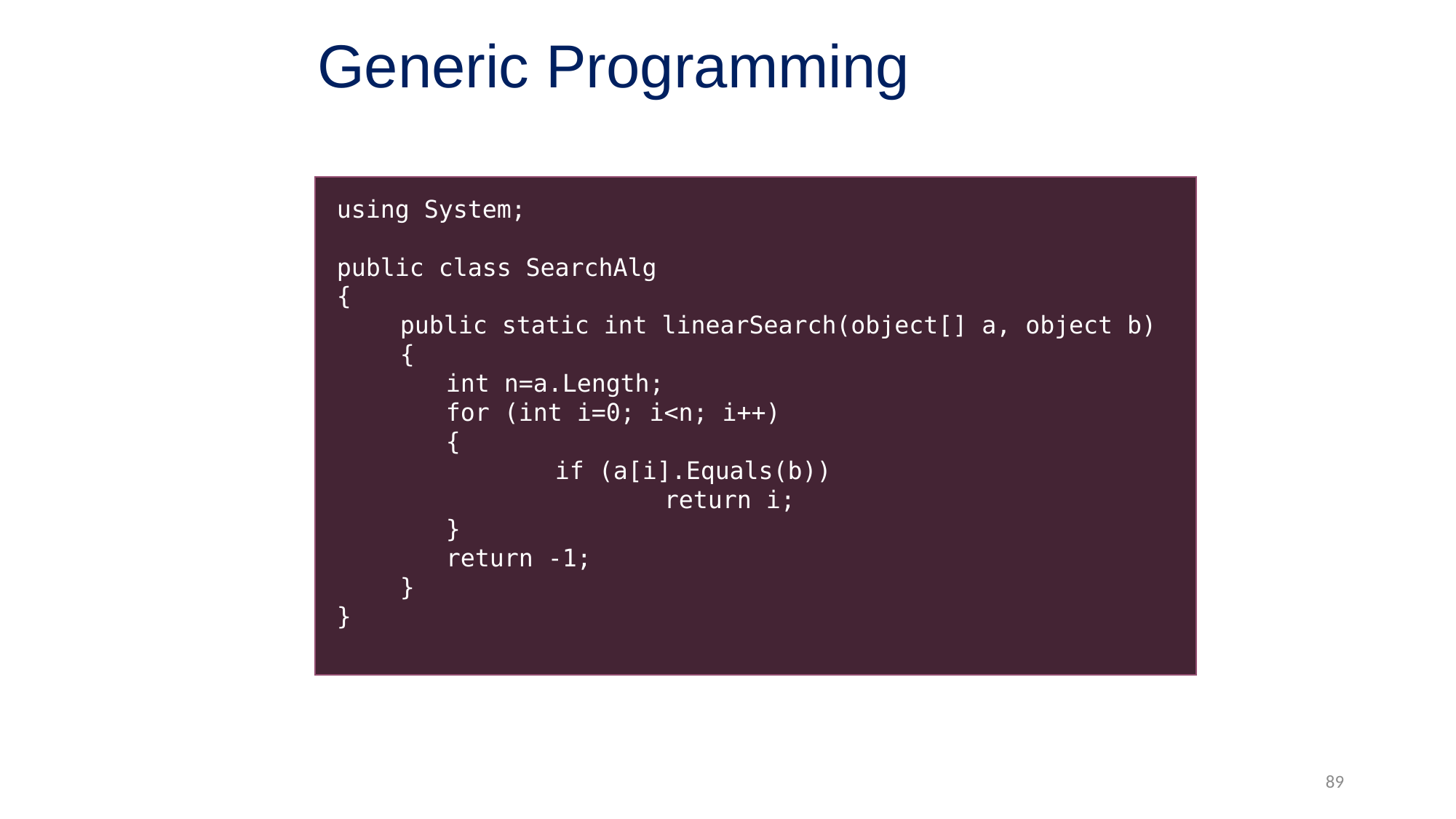

# Generic Programming
using System;

public class SearchAlg
{
	public static int linearSearch(object[] a, object b)
	{
	  	int n=a.Length;
	  	for (int i=0; i<n; i++)
	  	{
	        	if (a[i].Equals(b))
	      		return i;
	  	}
	  	return -1;
	}
}

89